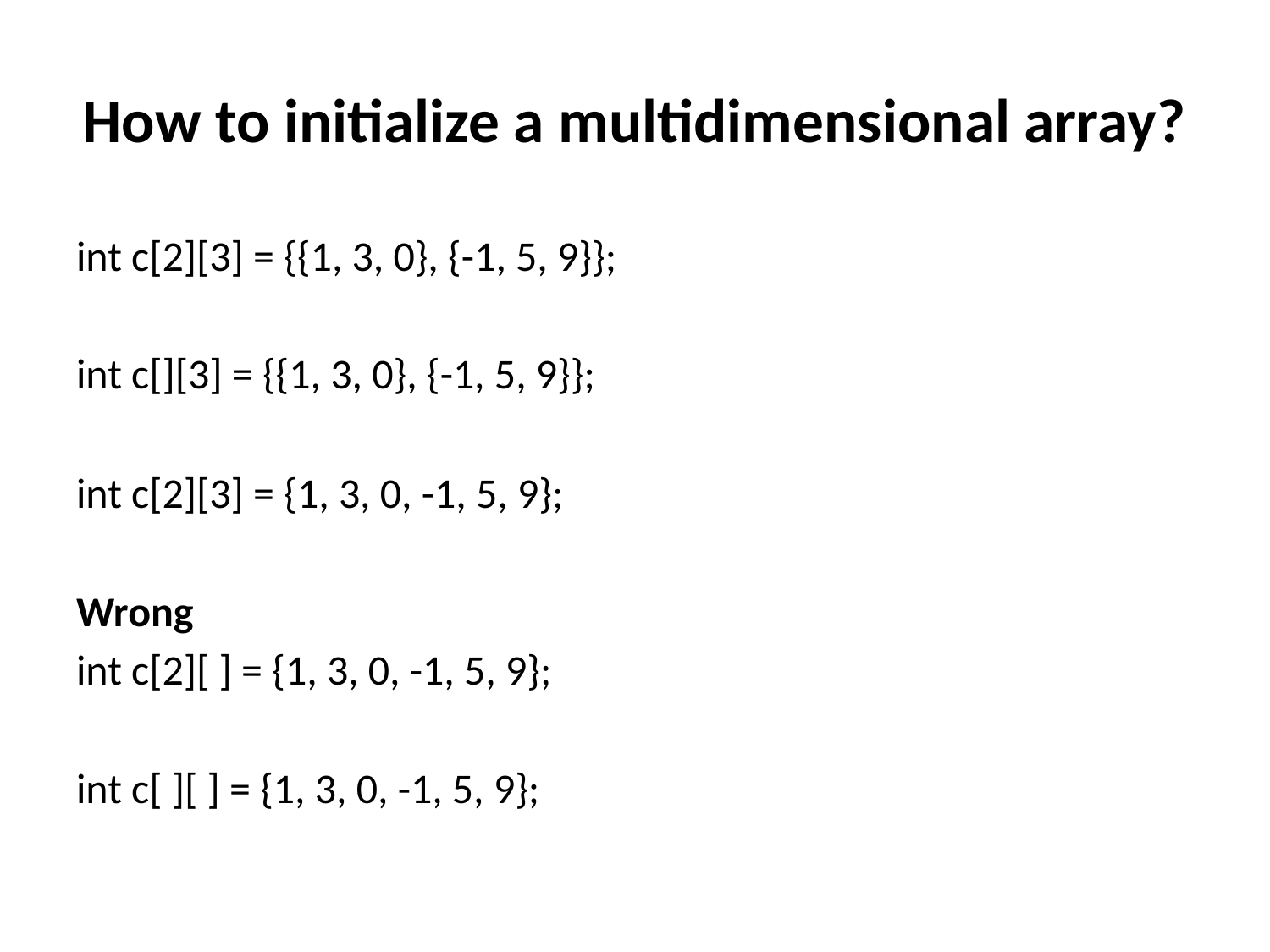

# How to initialize a multidimensional array?
int c[2][3] = {{1, 3, 0}, {-1, 5, 9}};

int c[][3] = {{1, 3, 0}, {-1, 5, 9}};

int c[2][3] = {1, 3, 0, -1, 5, 9};

Wrong
int c[2][ ] = {1, 3, 0, -1, 5, 9};

int c[ ][ ] = {1, 3, 0, -1, 5, 9};